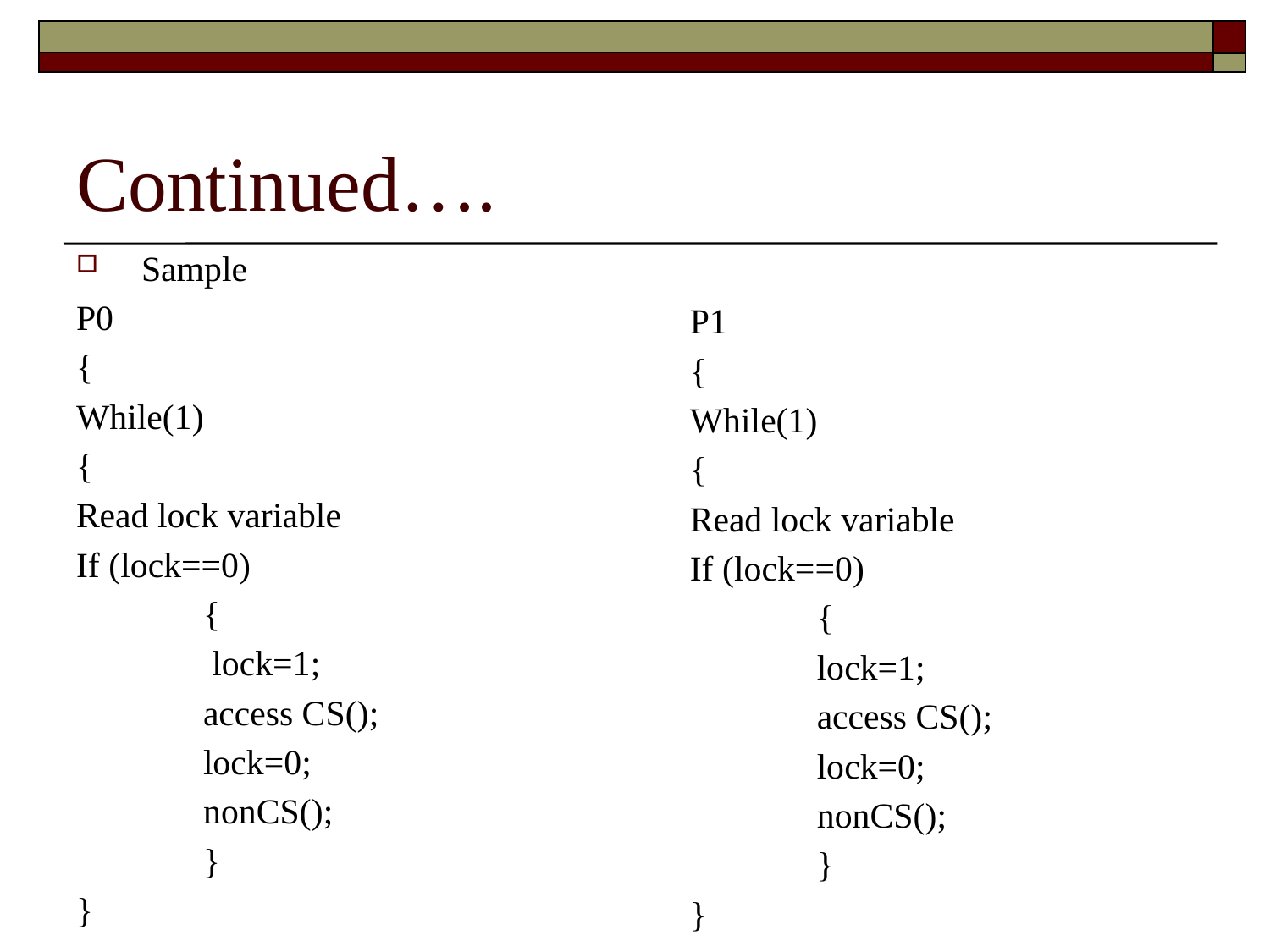

# Continued….
Sample
P0
{
While(1)
{
Read lock variable
If (lock==0)
	{
	 lock=1;
	access CS();
	lock=0;
	nonCS();
	}
}

P1
{
While(1)
{
Read lock variable
If (lock==0)
	{
	lock=1;
	access CS();
	lock=0;
	nonCS();
	}
}